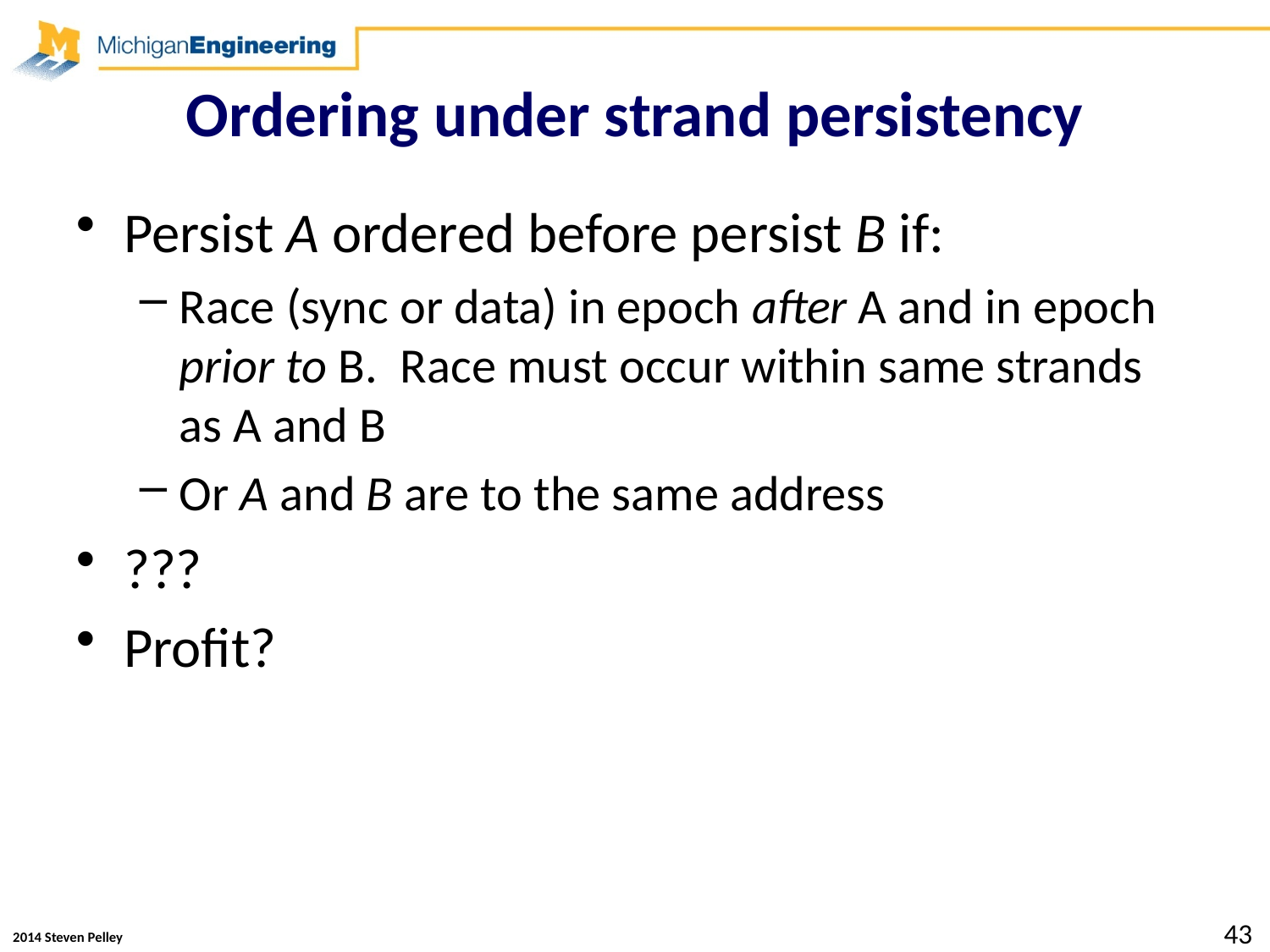

# Ordering under strand persistency
Persist A ordered before persist B if:
Race (sync or data) in epoch after A and in epoch prior to B.  Race must occur within same strands as A and B
Or A and B are to the same address
???
Profit?
43